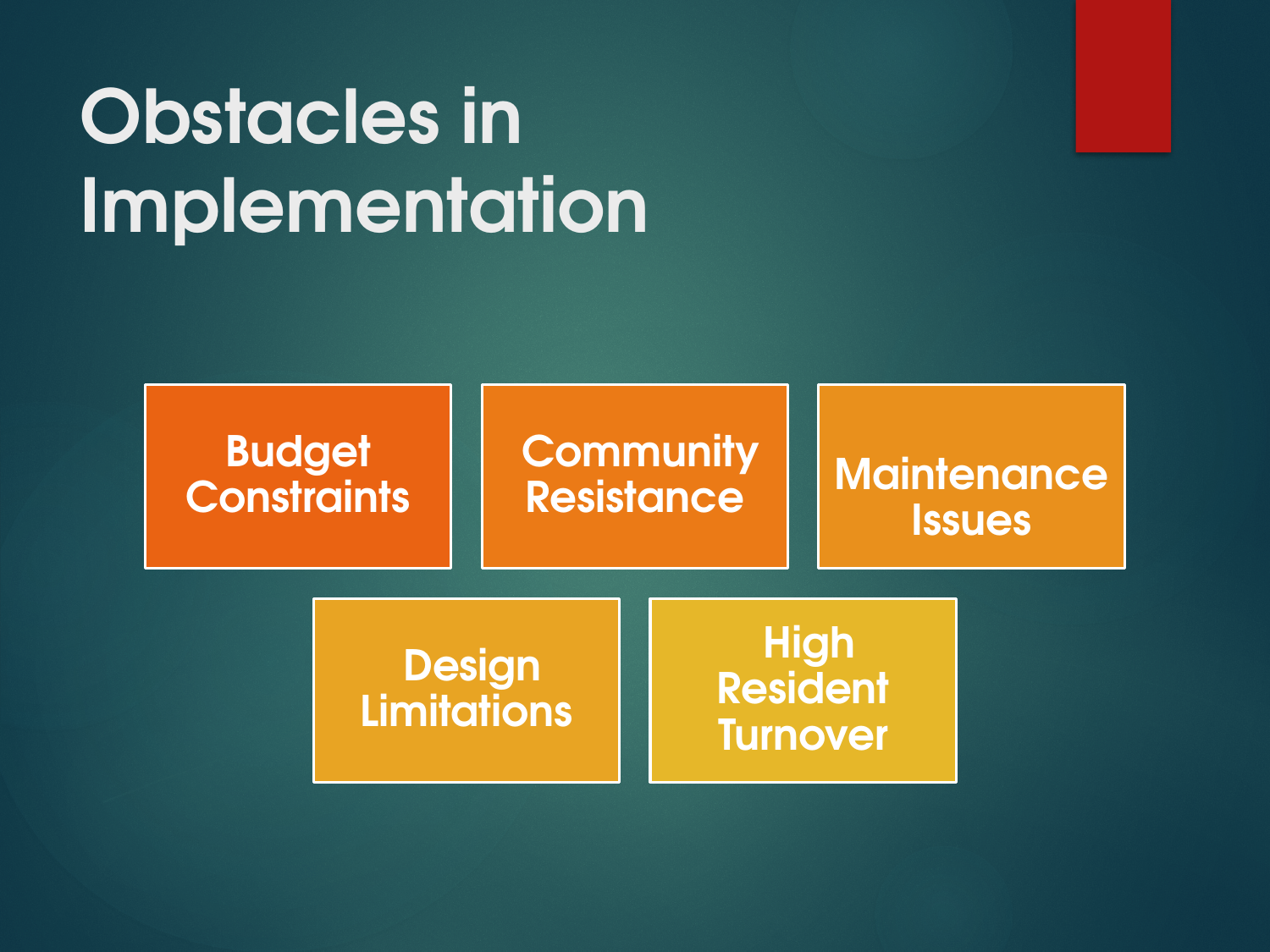

# Obstacles in Implementation
Budget Constraints
 Community Resistance
 Maintenance Issues
 Design Limitations
 High Resident Turnover